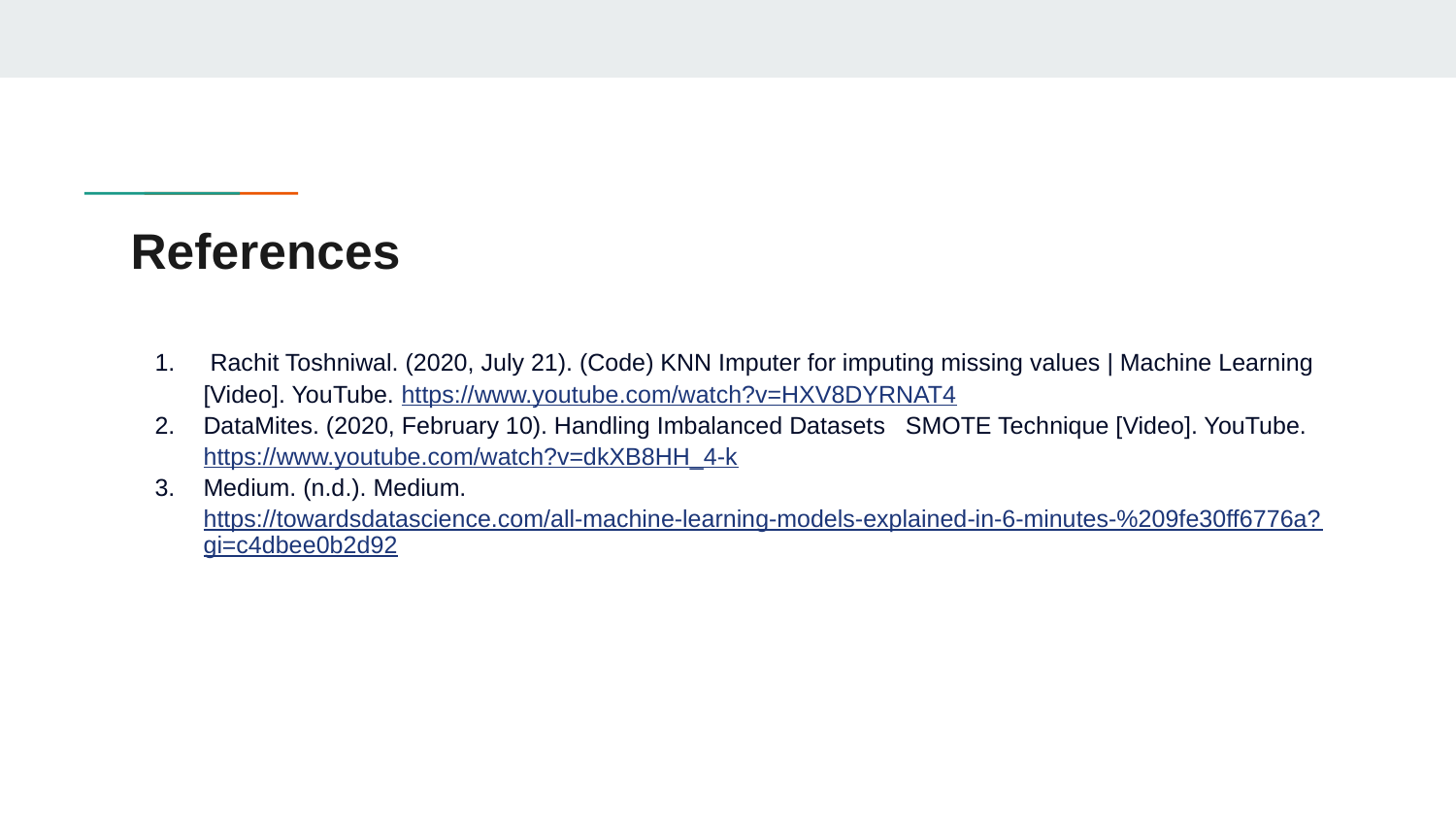

# References
 Rachit Toshniwal. (2020, July 21). (Code) KNN Imputer for imputing missing values | Machine Learning [Video]. YouTube. https://www.youtube.com/watch?v=HXV8DYRNAT4
DataMites. (2020, February 10). Handling Imbalanced Datasets   SMOTE Technique [Video]. YouTube. https://www.youtube.com/watch?v=dkXB8HH_4-k
Medium. (n.d.). Medium. https://towardsdatascience.com/all-machine-learning-models-explained-in-6-minutes-%209fe30ff6776a?gi=c4dbee0b2d92